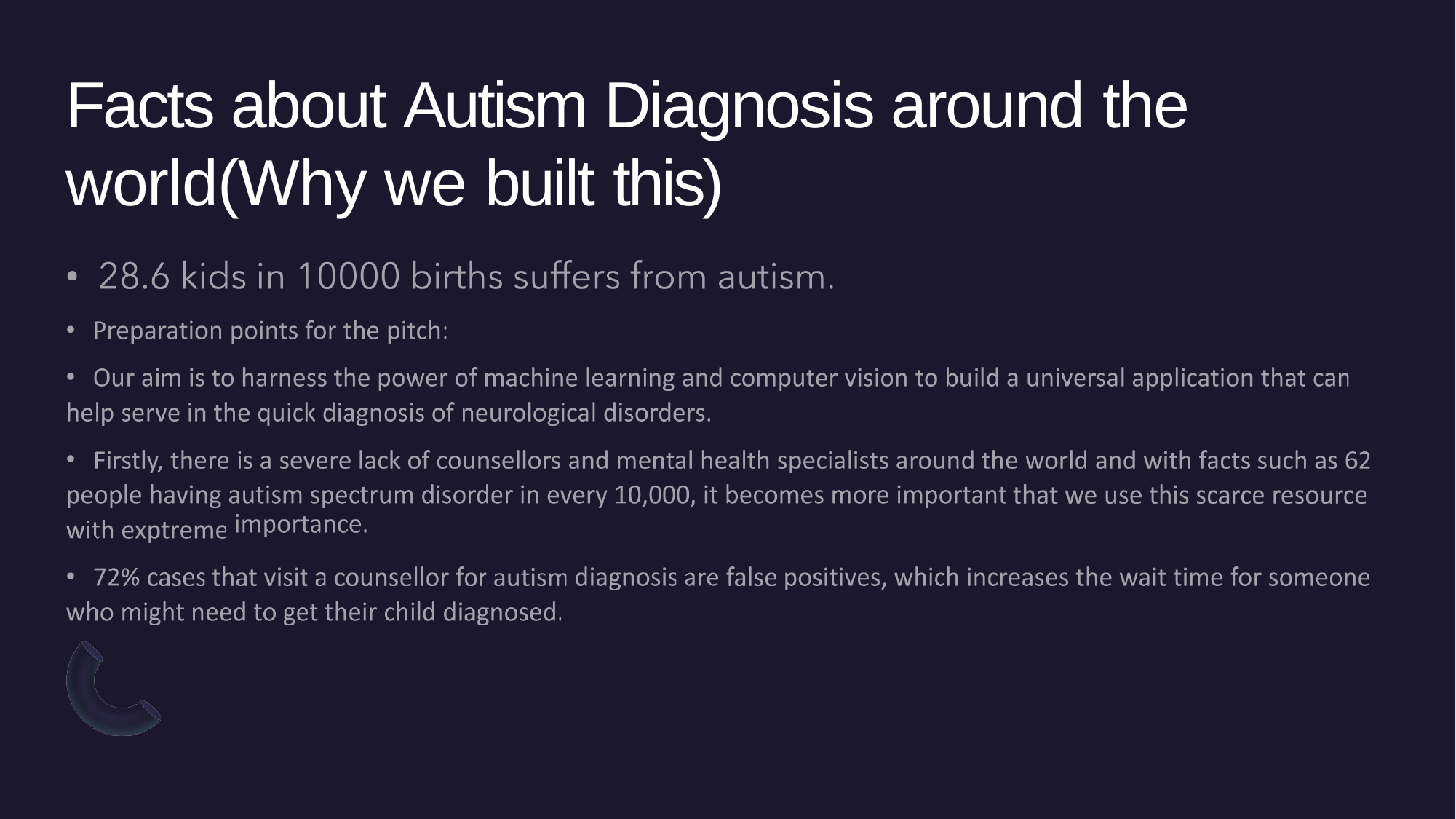

# Facts about Autism Diagnosis around the  world(Why we built this)